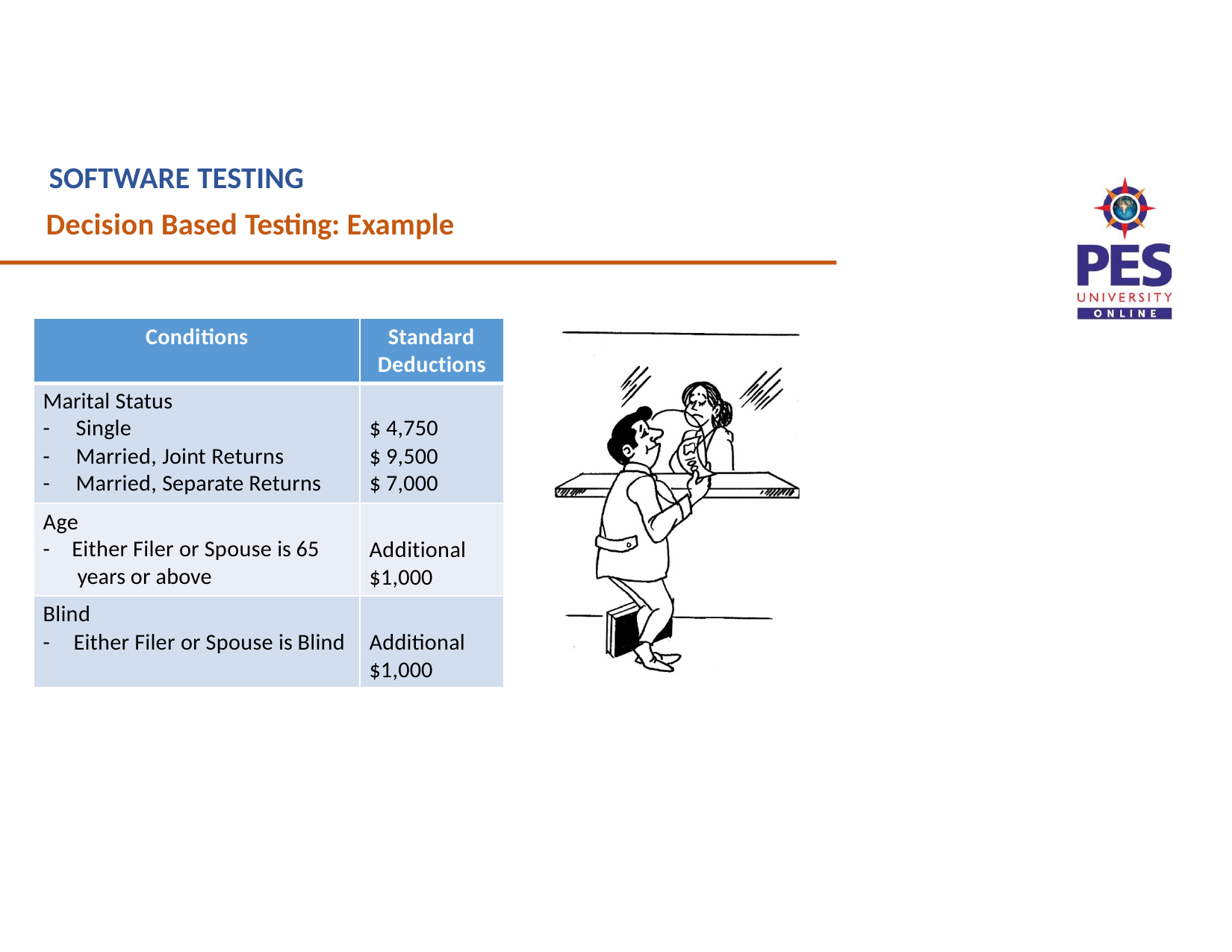

# SOFTWARE TESTING

Decision Based Testing: Example

Conditions
Standard  Deductions

| Marital Status |  |
| --- | --- |
| - Single | $ 4,750 |
| - Married, Joint Returns | $ 9,500 |
| - Married, Separate Returns | $ 7,000 |
Age
-	Either Filer or Spouse is 65  years or above
Additional
$1,000
Blind
-	Either Filer or Spouse is Blind
Additional
$1,000